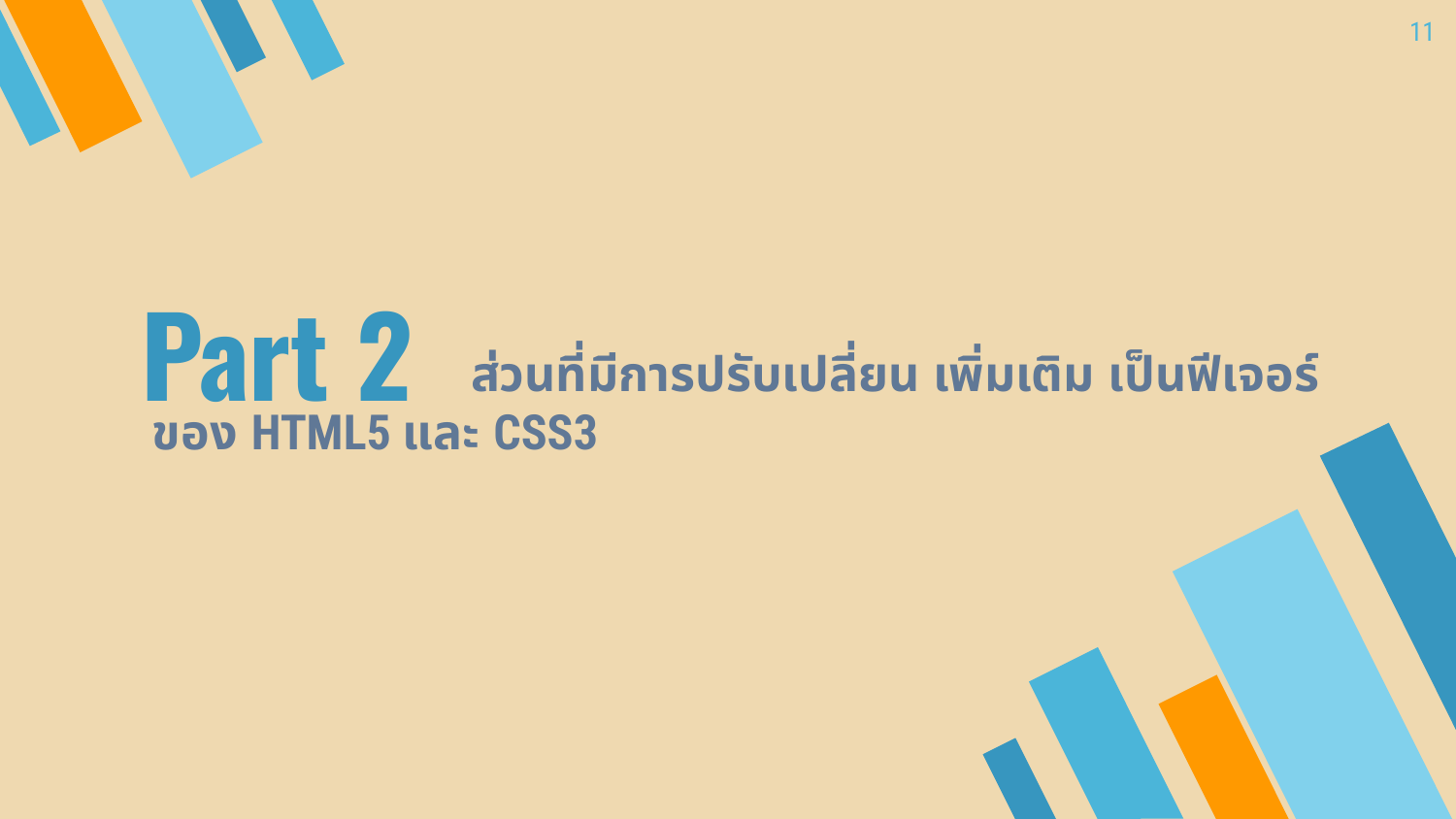

11
Part 2
		  ส่วนที่มีการปรับเปลี่ยน เพิ่มเติม เป็นฟีเจอร์ของ HTML5 และ CSS3